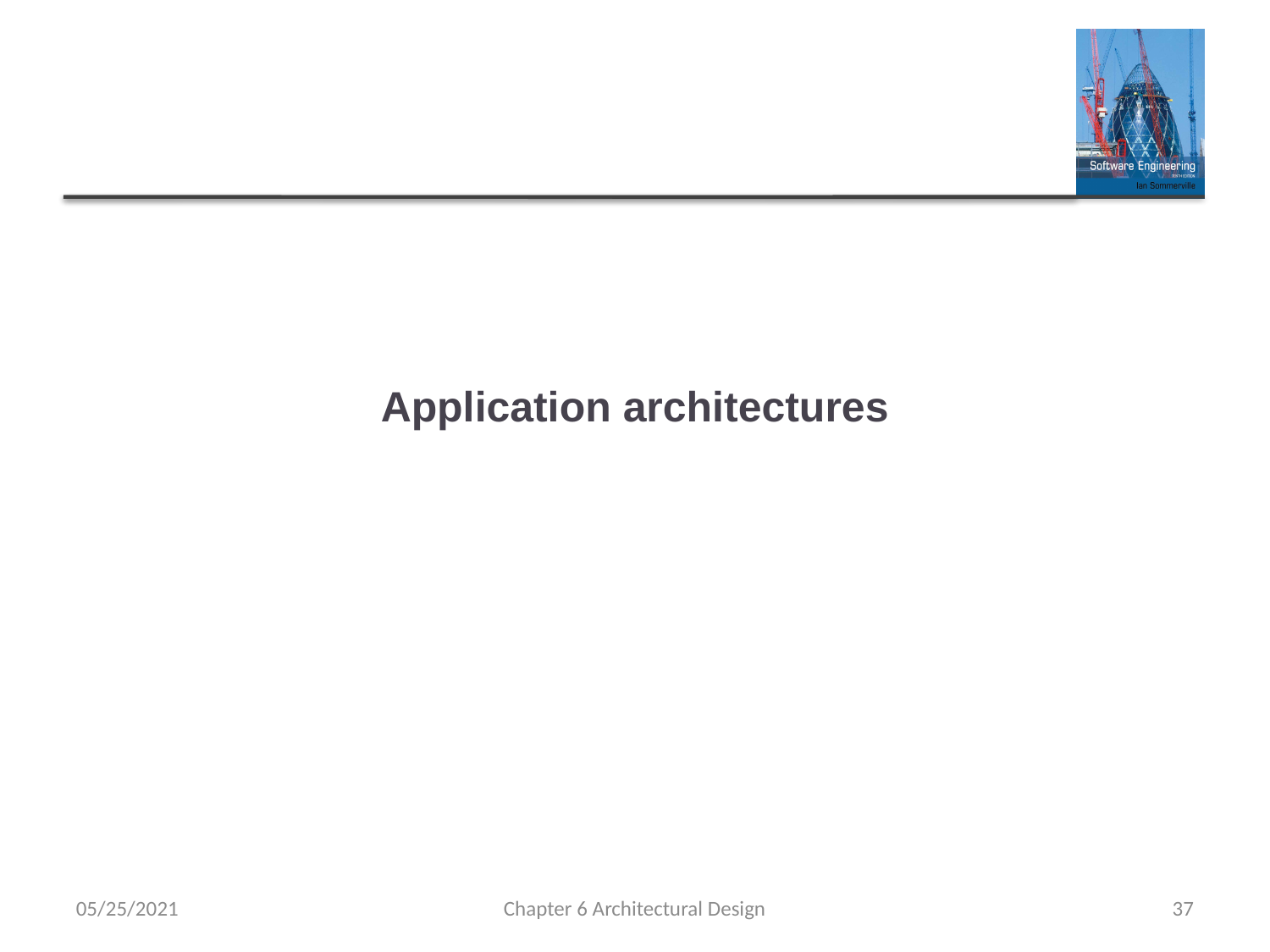

Application architectures
05/25/2021
Chapter 6 Architectural Design
37